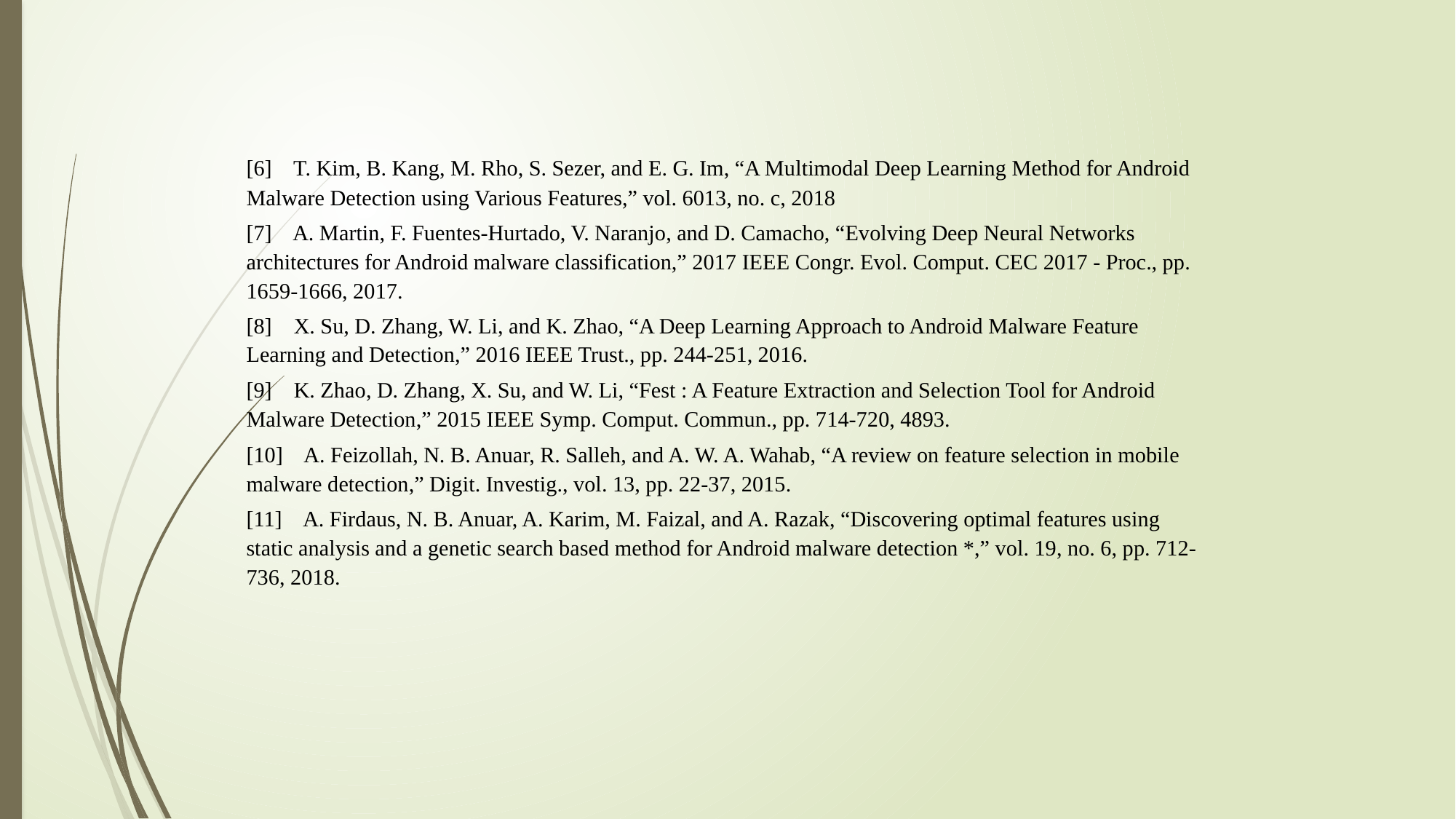

[6]    T. Kim, B. Kang, M. Rho, S. Sezer, and E. G. Im, “A Multimodal Deep Learning Method for Android Malware Detection using Various Features,” vol. 6013, no. c, 2018
[7]    A. Martin, F. Fuentes-Hurtado, V. Naranjo, and D. Camacho, “Evolving Deep Neural Networks architectures for Android malware classification,” 2017 IEEE Congr. Evol. Comput. CEC 2017 - Proc., pp. 1659-1666, 2017.
[8]    X. Su, D. Zhang, W. Li, and K. Zhao, “A Deep Learning Approach to Android Malware Feature Learning and Detection,” 2016 IEEE Trust., pp. 244-251, 2016.
[9]    K. Zhao, D. Zhang, X. Su, and W. Li, “Fest : A Feature Extraction and Selection Tool for Android Malware Detection,” 2015 IEEE Symp. Comput. Commun., pp. 714-720, 4893.
[10]    A. Feizollah, N. B. Anuar, R. Salleh, and A. W. A. Wahab, “A review on feature selection in mobile malware detection,” Digit. Investig., vol. 13, pp. 22-37, 2015.
[11]    A. Firdaus, N. B. Anuar, A. Karim, M. Faizal, and A. Razak, “Discovering optimal features using static analysis and a genetic search based method for Android malware detection *,” vol. 19, no. 6, pp. 712- 736, 2018.